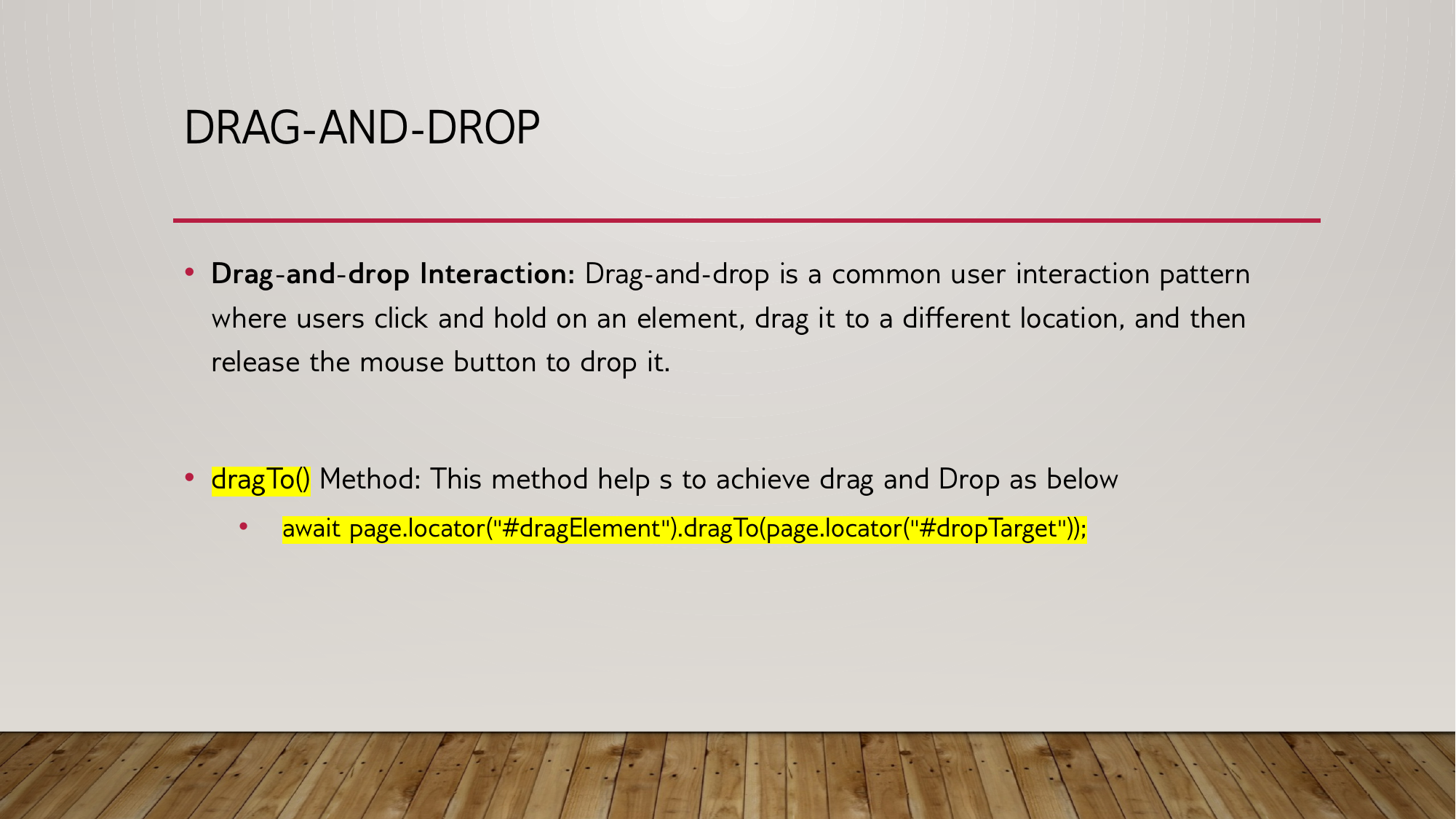

# Drag-and-drop
Drag-and-drop Interaction: Drag-and-drop is a common user interaction pattern where users click and hold on an element, drag it to a different location, and then release the mouse button to drop it.

dragTo() Method: This method help s to achieve drag and Drop as below
  await page.locator("#dragElement").dragTo(page.locator("#dropTarget"));